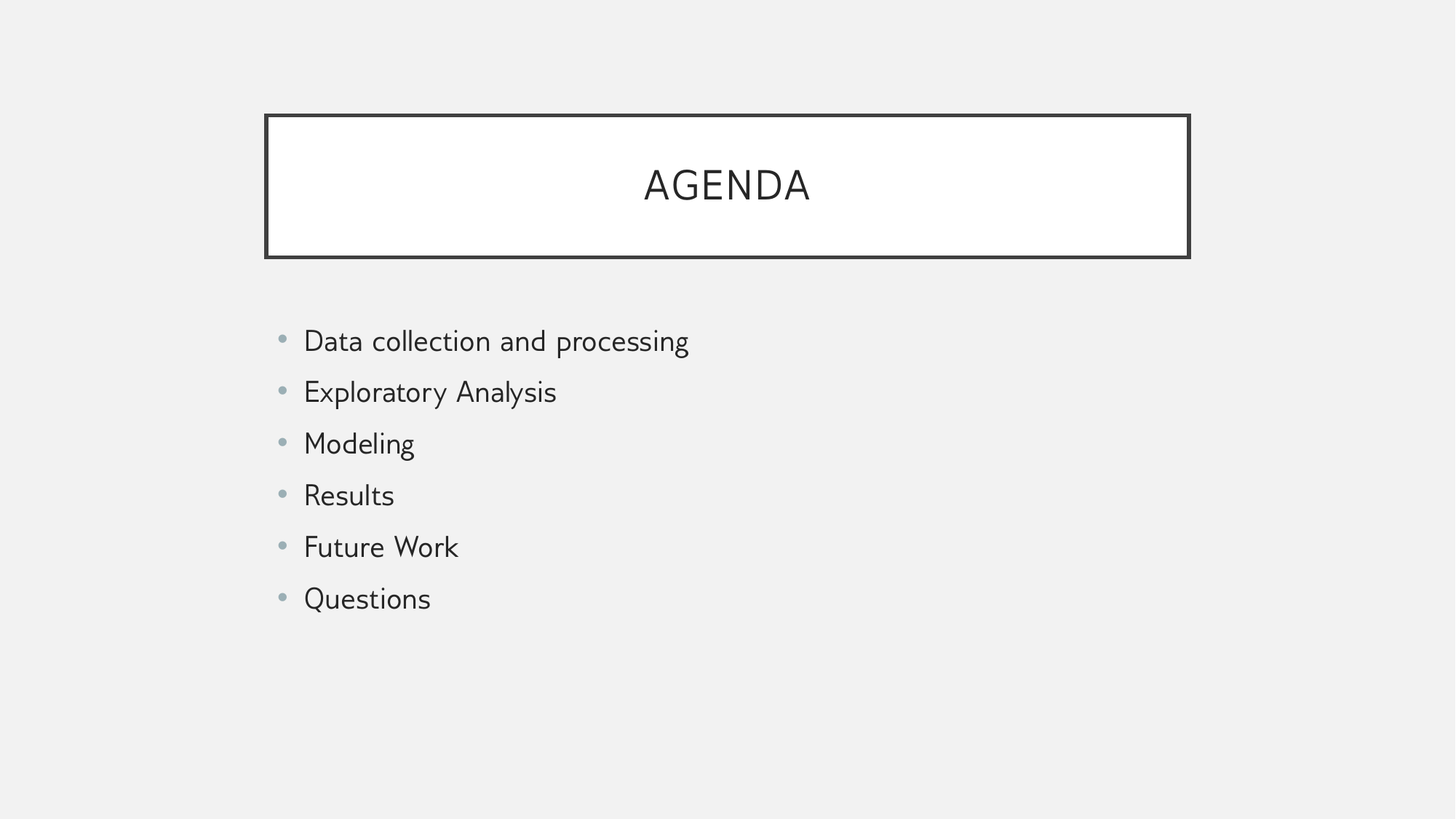

# AGenda
Data collection and processing
Exploratory Analysis
Modeling
Results
Future Work
Questions